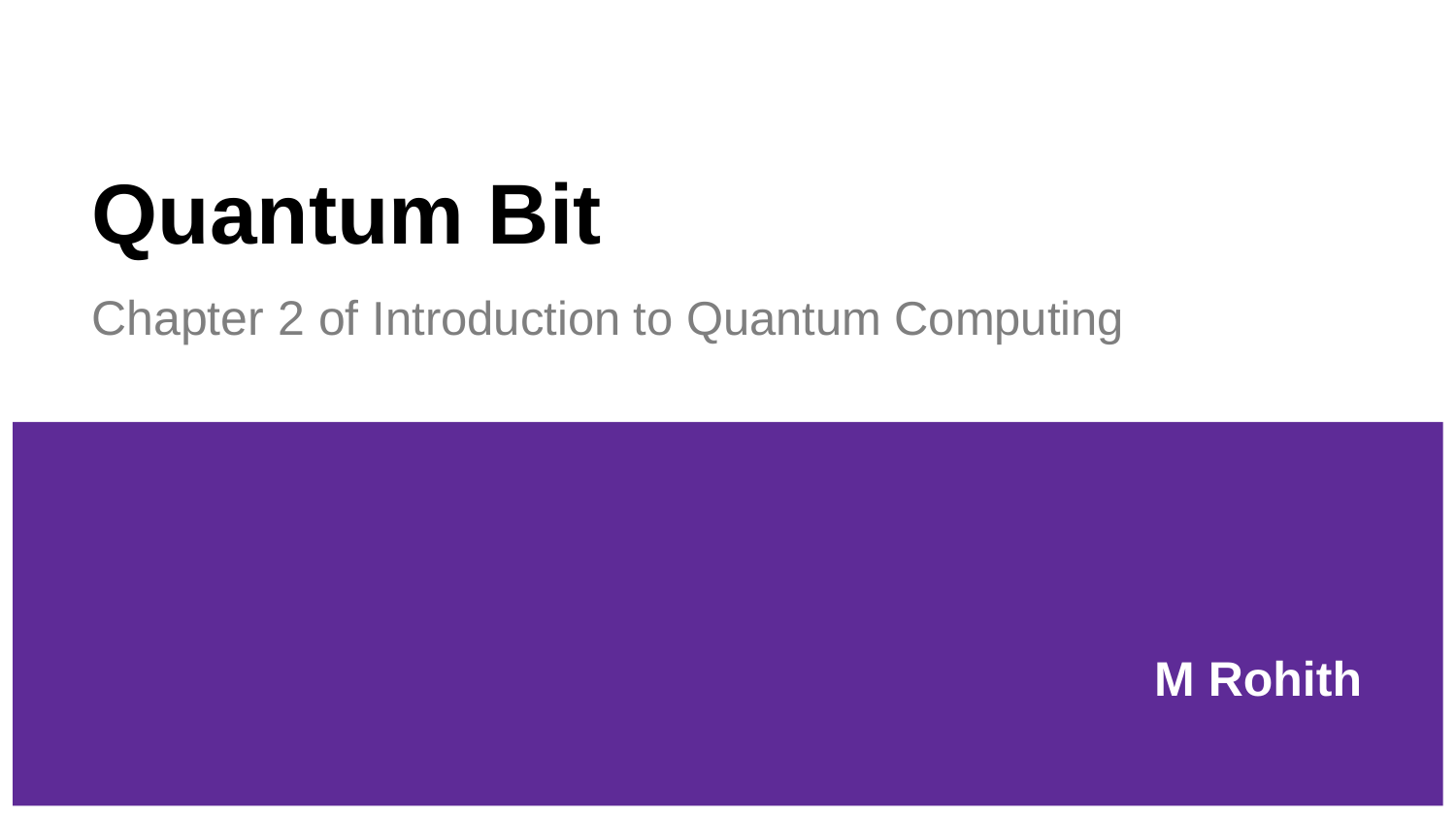

# Quantum Bit
Chapter 2 of Introduction to Quantum Computing
M Rohith